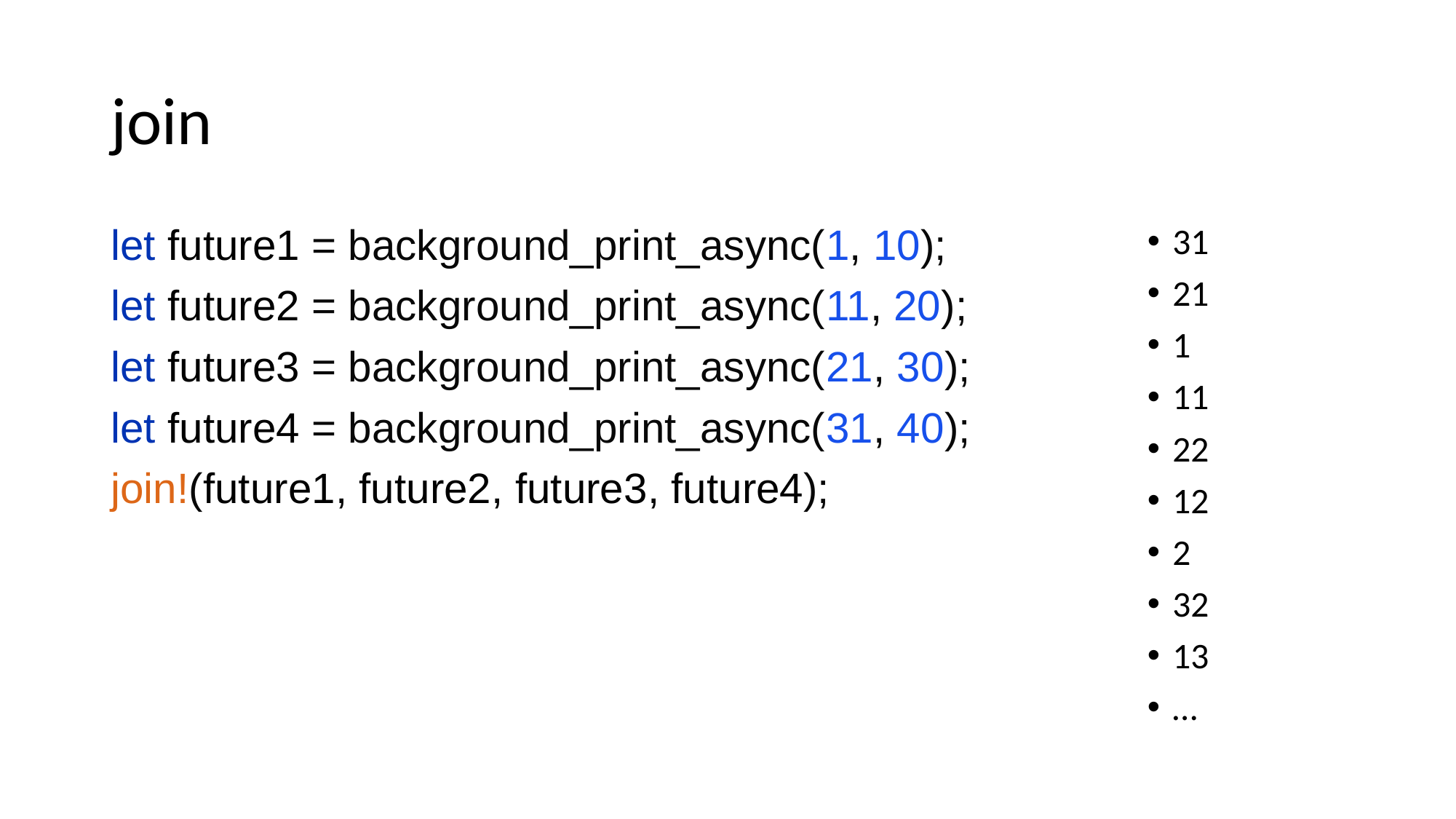

# join
let future1 = background_print_async(1, 10);
let future2 = background_print_async(11, 20);
let future3 = background_print_async(21, 30);
let future4 = background_print_async(31, 40);
join!(future1, future2, future3, future4);

31
21
1
11
22
12
2
32
13
…